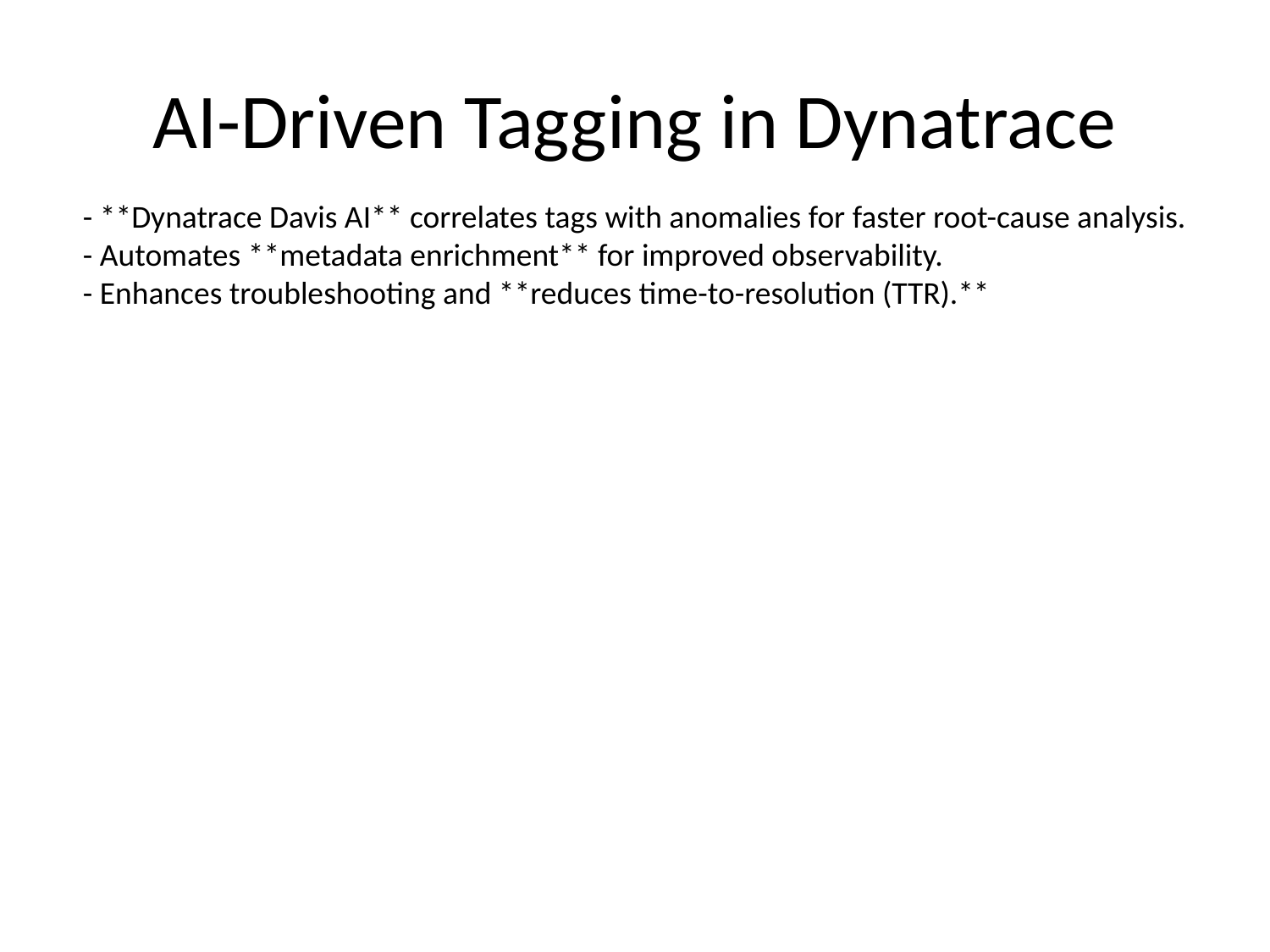

# AI-Driven Tagging in Dynatrace
- **Dynatrace Davis AI** correlates tags with anomalies for faster root-cause analysis.
- Automates **metadata enrichment** for improved observability.
- Enhances troubleshooting and **reduces time-to-resolution (TTR).**